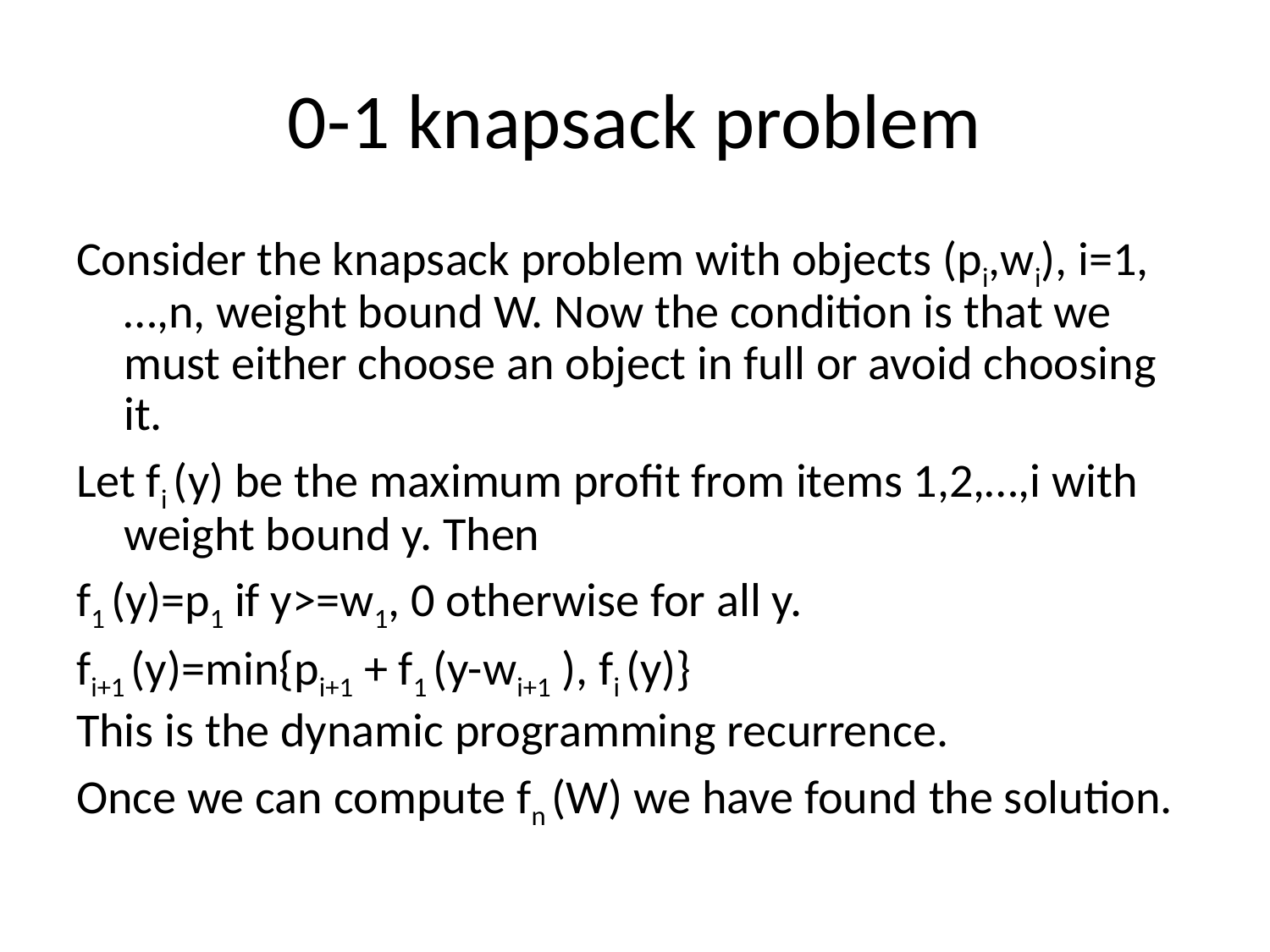

# 0-1 knapsack problem
Consider the knapsack problem with objects (pi,wi), i=1,…,n, weight bound W. Now the condition is that we must either choose an object in full or avoid choosing it.
Let fi (y) be the maximum profit from items 1,2,…,i with weight bound y. Then
f1 (y)=p1 if y>=w1, 0 otherwise for all y.
fi+1 (y)=min{pi+1 + f1 (y-wi+1 ), fi (y)}
This is the dynamic programming recurrence.
Once we can compute fn (W) we have found the solution.